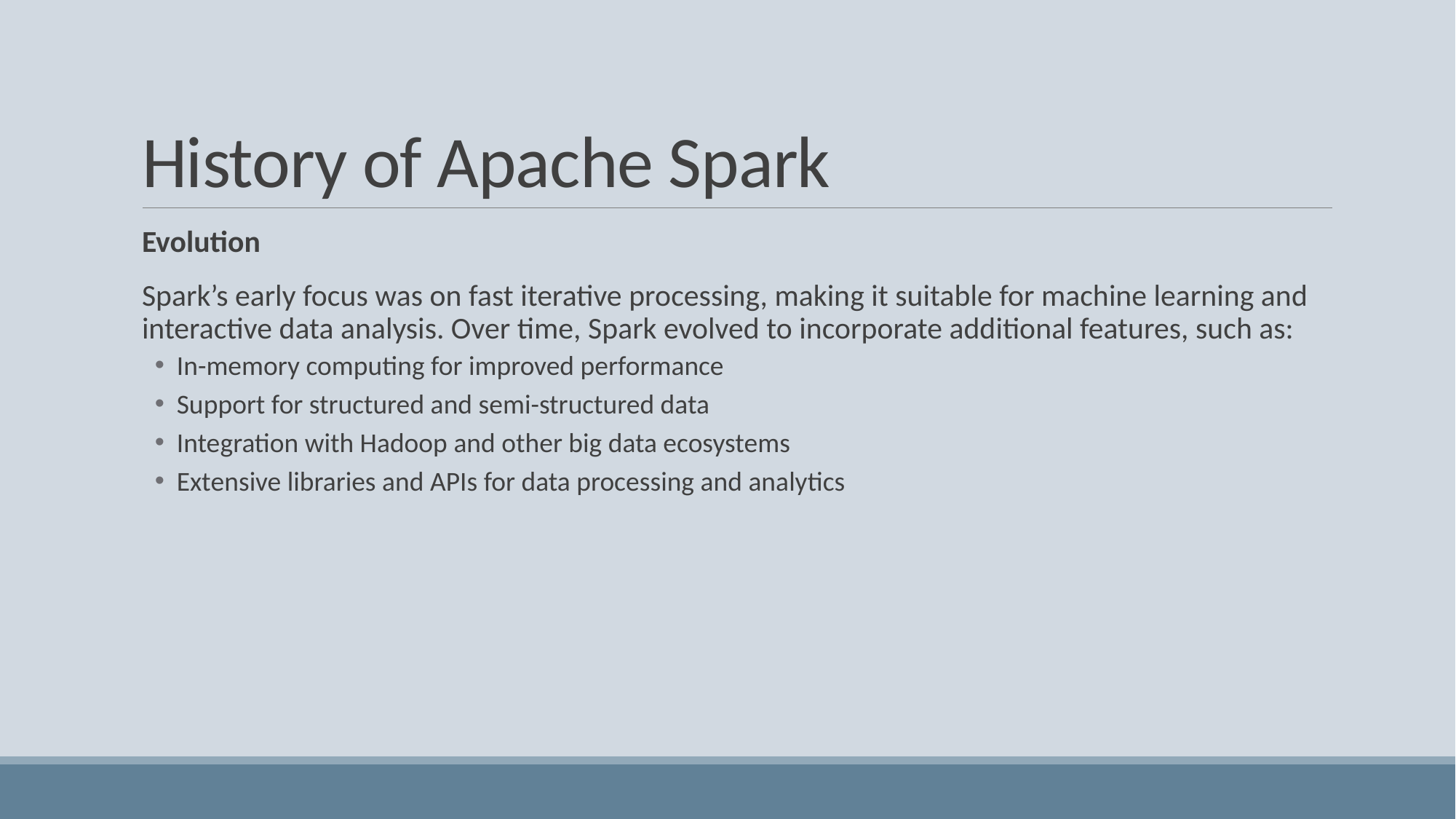

# History of Apache Spark
Evolution
Spark’s early focus was on fast iterative processing, making it suitable for machine learning and interactive data analysis. Over time, Spark evolved to incorporate additional features, such as:
In-memory computing for improved performance
Support for structured and semi-structured data
Integration with Hadoop and other big data ecosystems
Extensive libraries and APIs for data processing and analytics